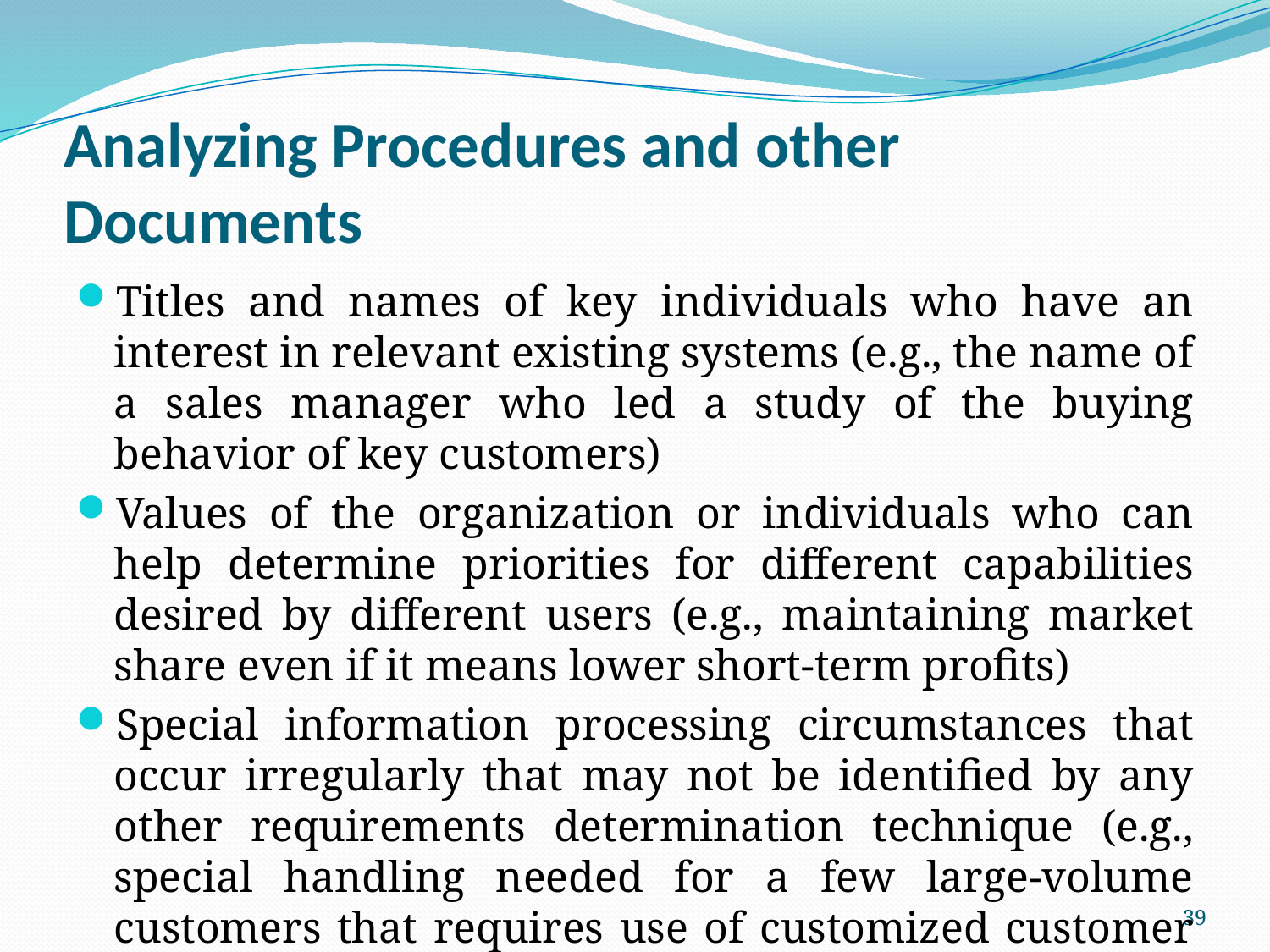

# Analyzing Procedures and other Documents
Titles and names of key individuals who have an interest in relevant existing systems (e.g., the name of a sales manager who led a study of the buying behavior of key customers)
Values of the organization or individuals who can help determine priorities for different capabilities desired by different users (e.g., maintaining market share even if it means lower short-term profits)
Special information processing circumstances that occur irregularly that may not be identified by any other requirements determination technique (e.g., special handling needed for a few large-volume customers that requires use of customized customer ordering procedures)
39